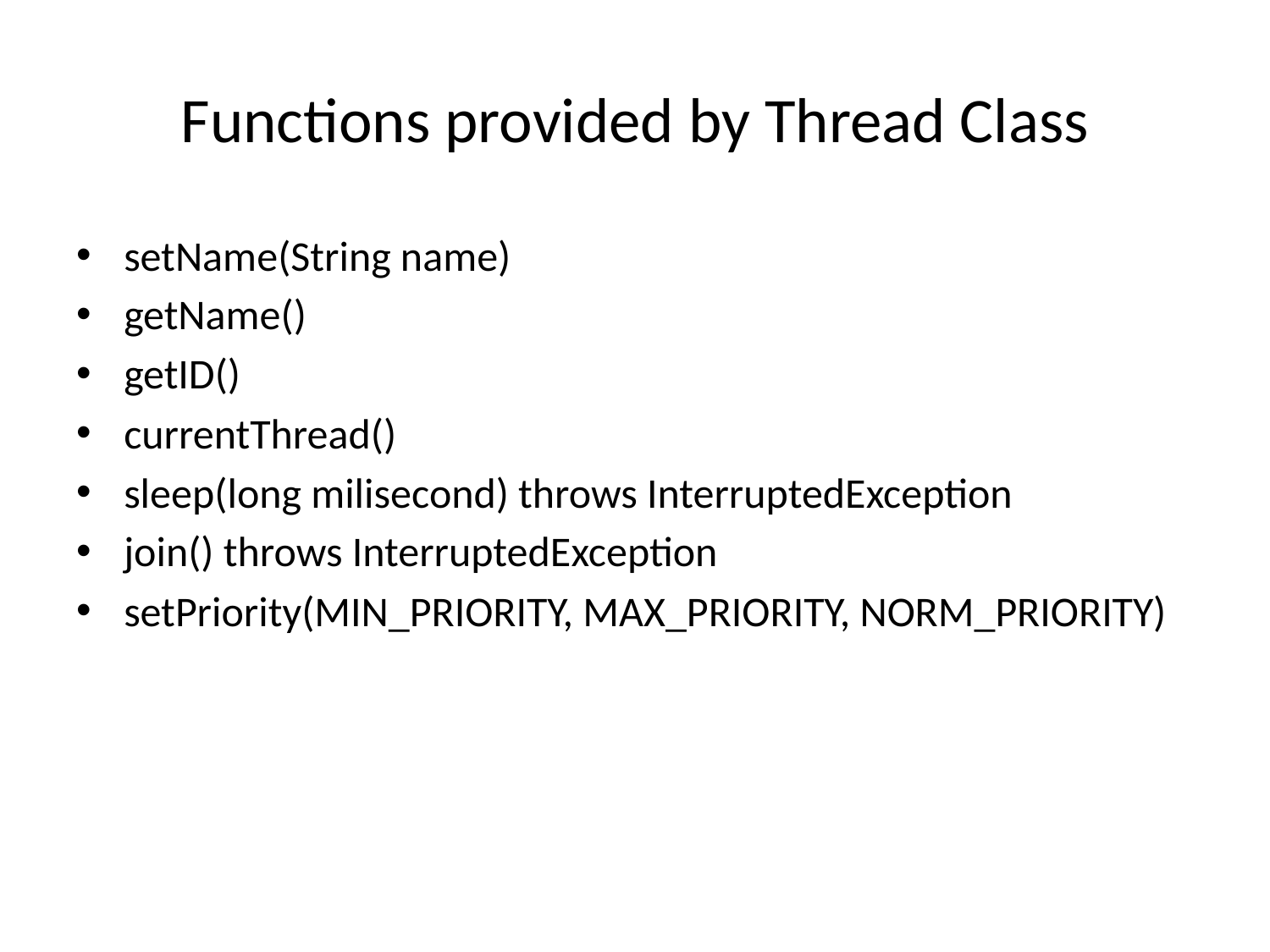

# Functions provided by Thread Class
setName(String name)
getName()
getID()
currentThread()
sleep(long milisecond) throws InterruptedException
join() throws InterruptedException
setPriority(MIN_PRIORITY, MAX_PRIORITY, NORM_PRIORITY)